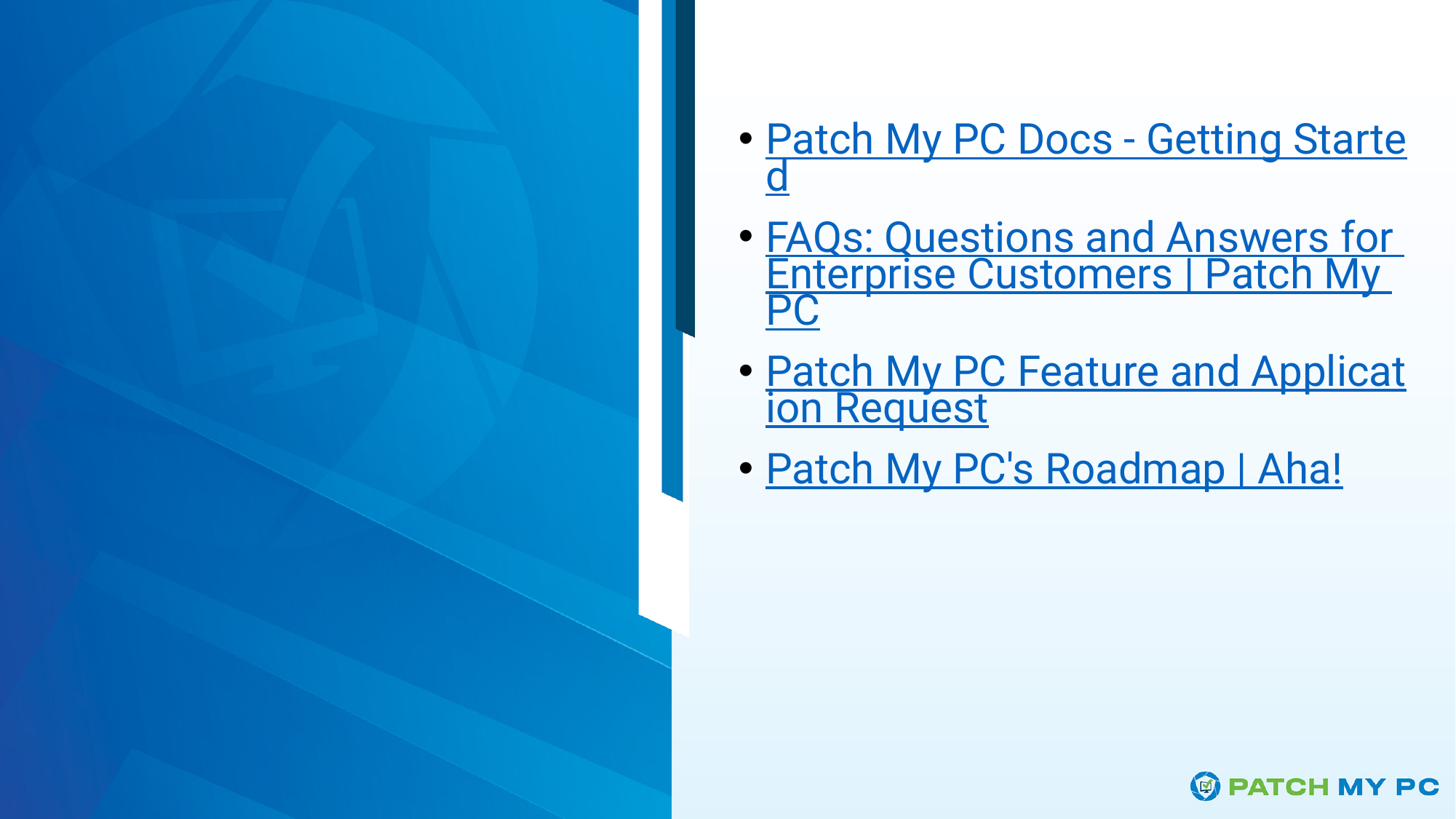

Patch My PC Docs - Getting Started
FAQs: Questions and Answers for Enterprise Customers | Patch My PC
Patch My PC Feature and Application Request
Patch My PC's Roadmap | Aha!